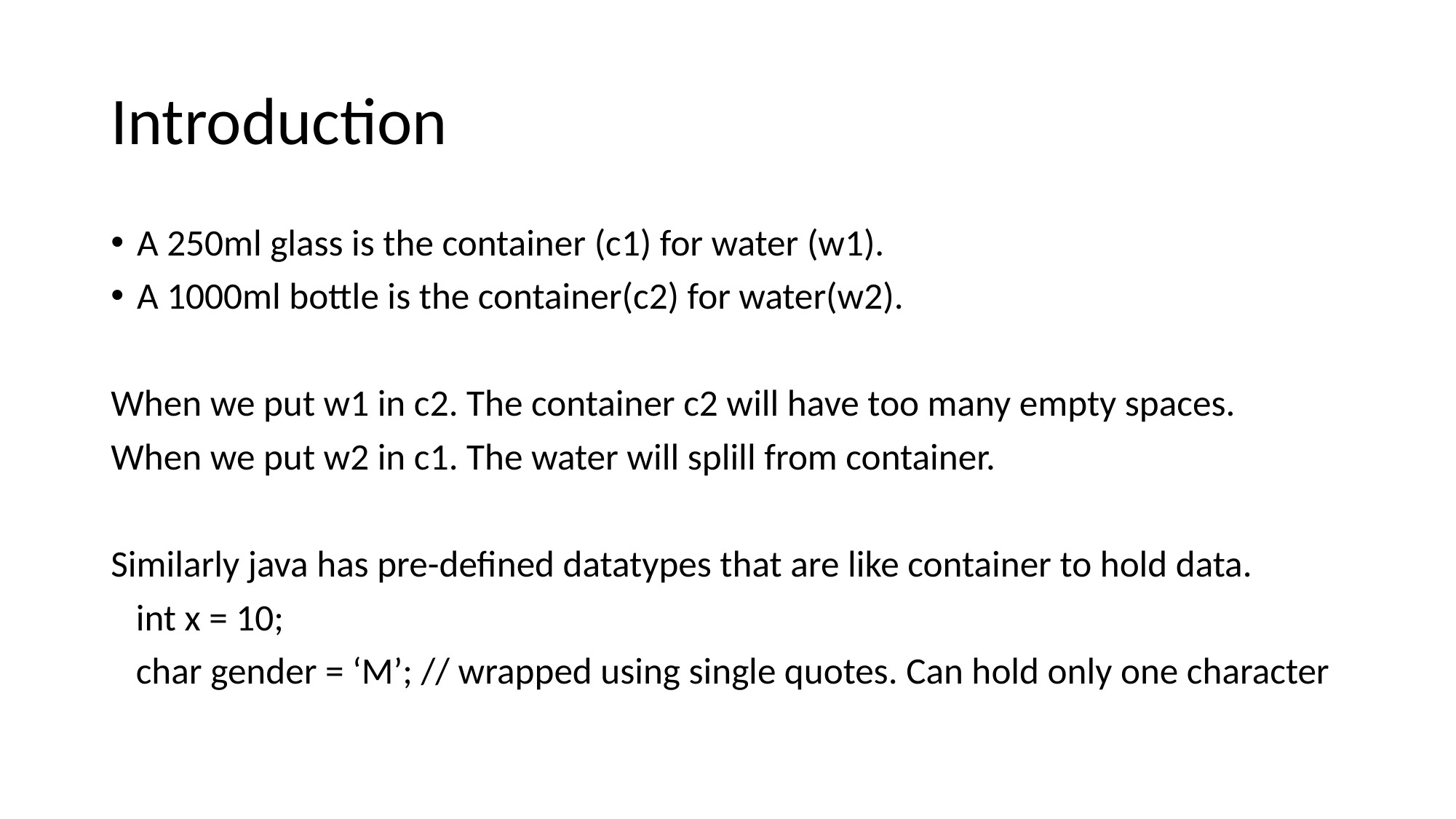

# Introduction
A 250ml glass is the container (c1) for water (w1).
A 1000ml bottle is the container(c2) for water(w2).

When we put w1 in c2. The container c2 will have too many empty spaces.
When we put w2 in c1. The water will splill from container.

Similarly java has pre-defined datatypes that are like container to hold data.
   int x = 10;
   char gender = ‘M’; // wrapped using single quotes. Can hold only one character